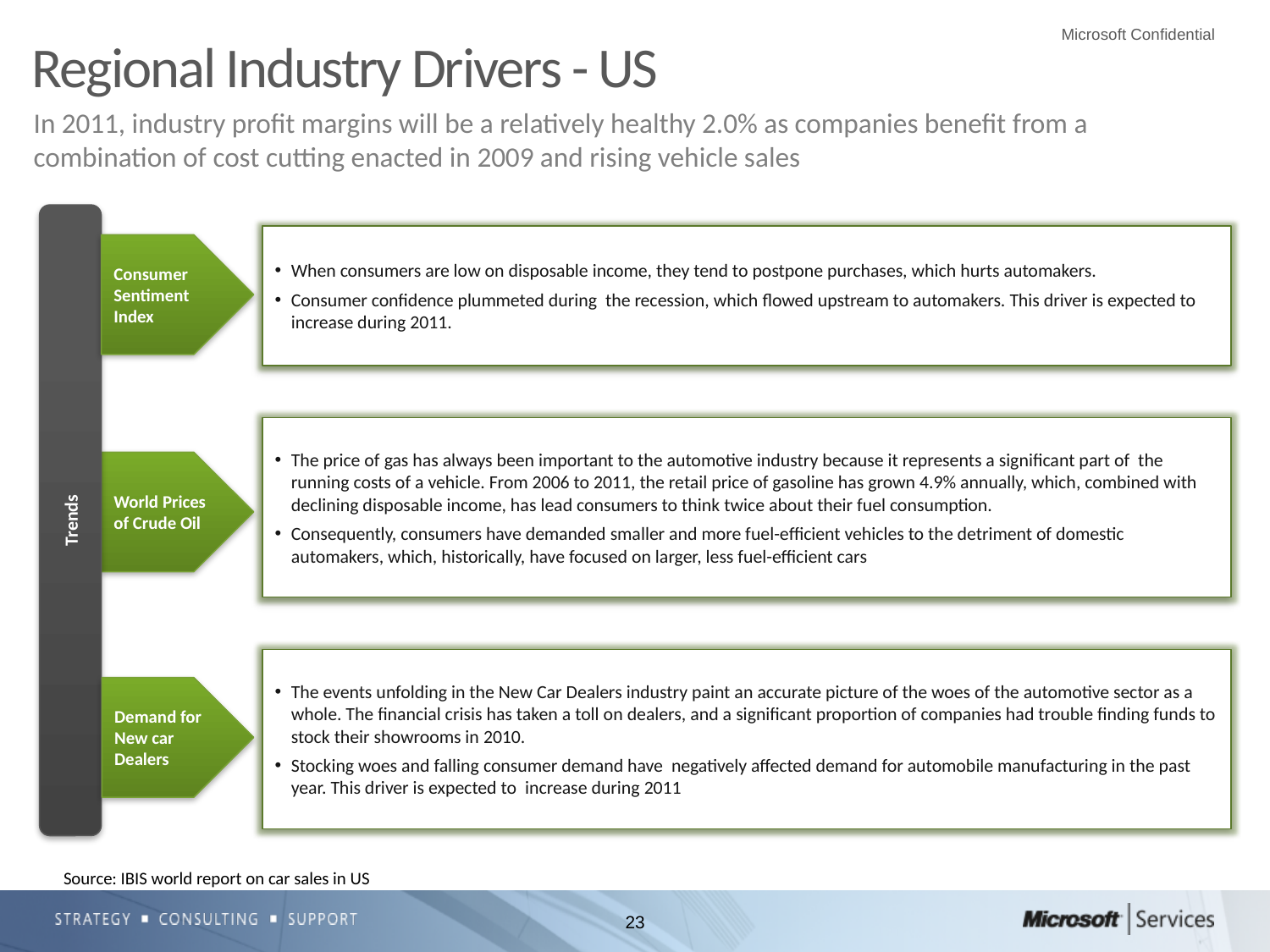

# Regional Industry Drivers - US
In 2011, industry profit margins will be a relatively healthy 2.0% as companies benefit from a combination of cost cutting enacted in 2009 and rising vehicle sales
Trends
When consumers are low on disposable income, they tend to postpone purchases, which hurts automakers.
Consumer confidence plummeted during  the recession, which flowed upstream to automakers. This driver is expected to increase during 2011.
Consumer Sentiment Index
The price of gas has always been important to the automotive industry because it represents a significant part of  the running costs of a vehicle. From 2006 to 2011, the retail price of gasoline has grown 4.9% annually, which, combined with declining disposable income, has lead consumers to think twice about their fuel consumption.
Consequently, consumers have demanded smaller and more fuel-efficient vehicles to the detriment of domestic automakers, which, historically, have focused on larger, less fuel-efficient cars
World Prices of Crude Oil
The events unfolding in the New Car Dealers industry paint an accurate picture of the woes of the automotive sector as a whole. The financial crisis has taken a toll on dealers, and a significant proportion of companies had trouble finding funds to stock their showrooms in 2010.
Stocking woes and falling consumer demand have  negatively affected demand for automobile manufacturing in the past year. This driver is expected to  increase during 2011
Demand for New car Dealers
Source: IBIS world report on car sales in US